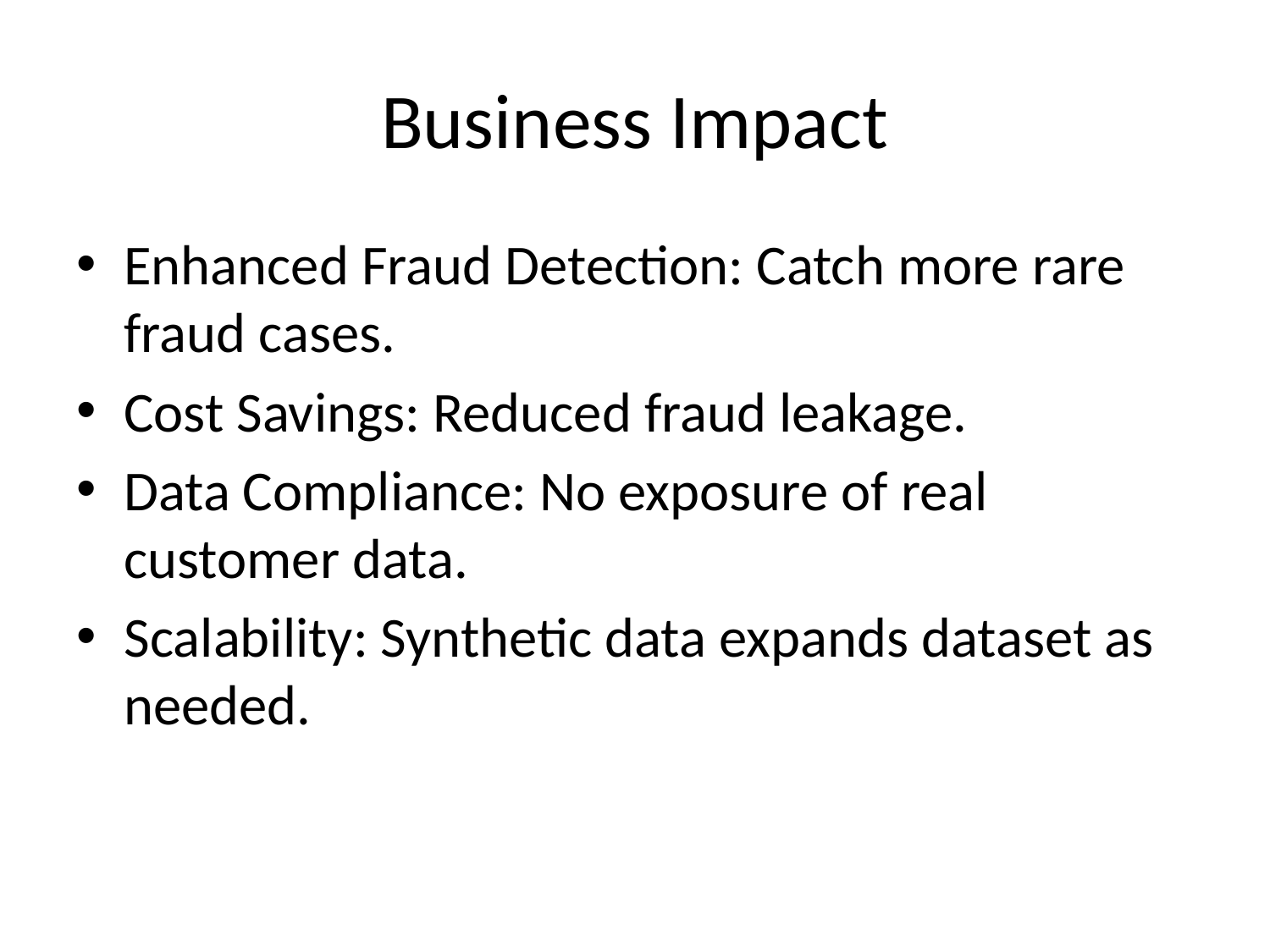

# Business Impact
Enhanced Fraud Detection: Catch more rare fraud cases.
Cost Savings: Reduced fraud leakage.
Data Compliance: No exposure of real customer data.
Scalability: Synthetic data expands dataset as needed.